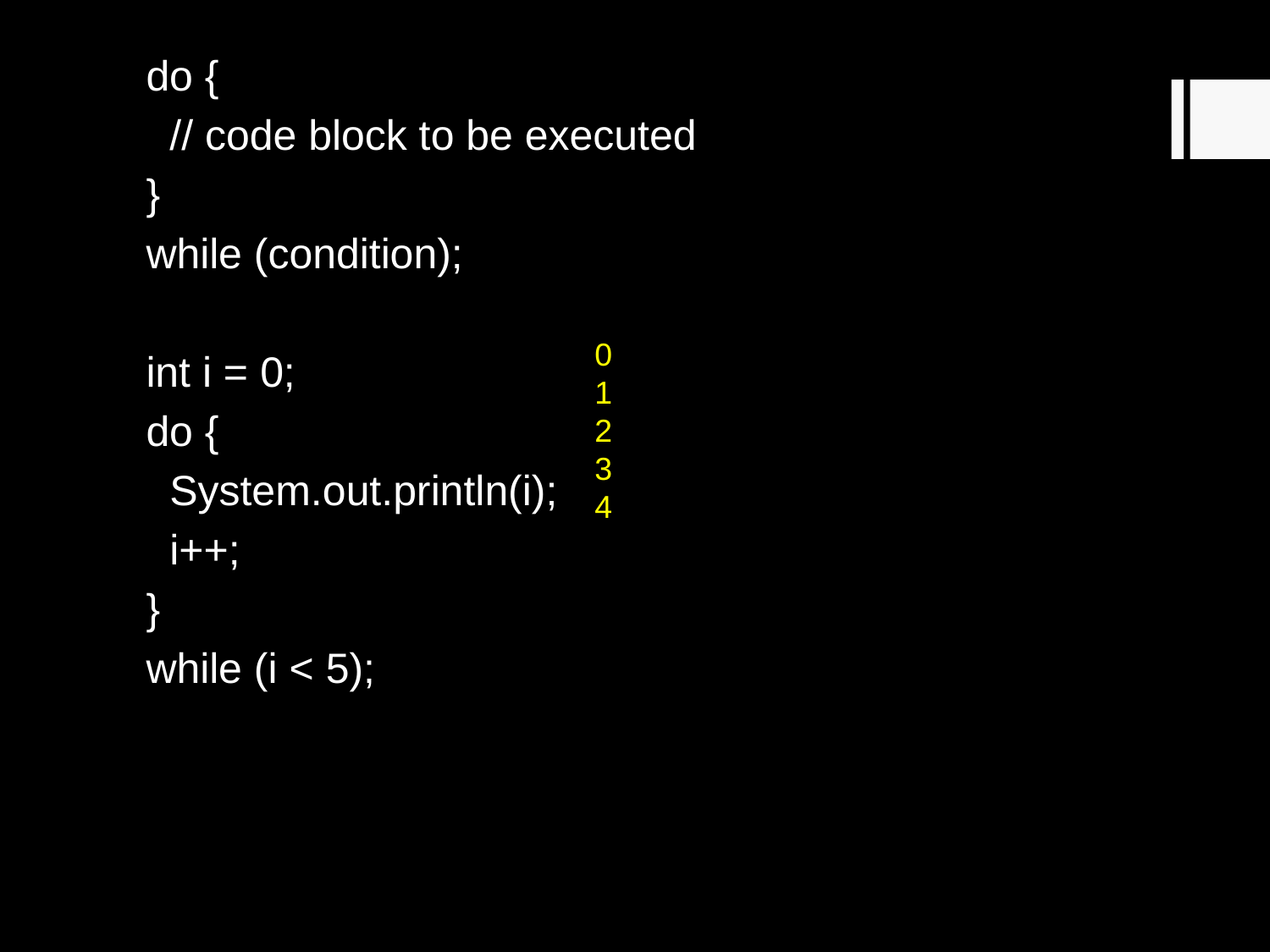

do {
  // code block to be executed
}
while (condition);

int i = 0;
do {
  System.out.println(i);
  i++;
}
while (i < 5);

0
1
2
3
4